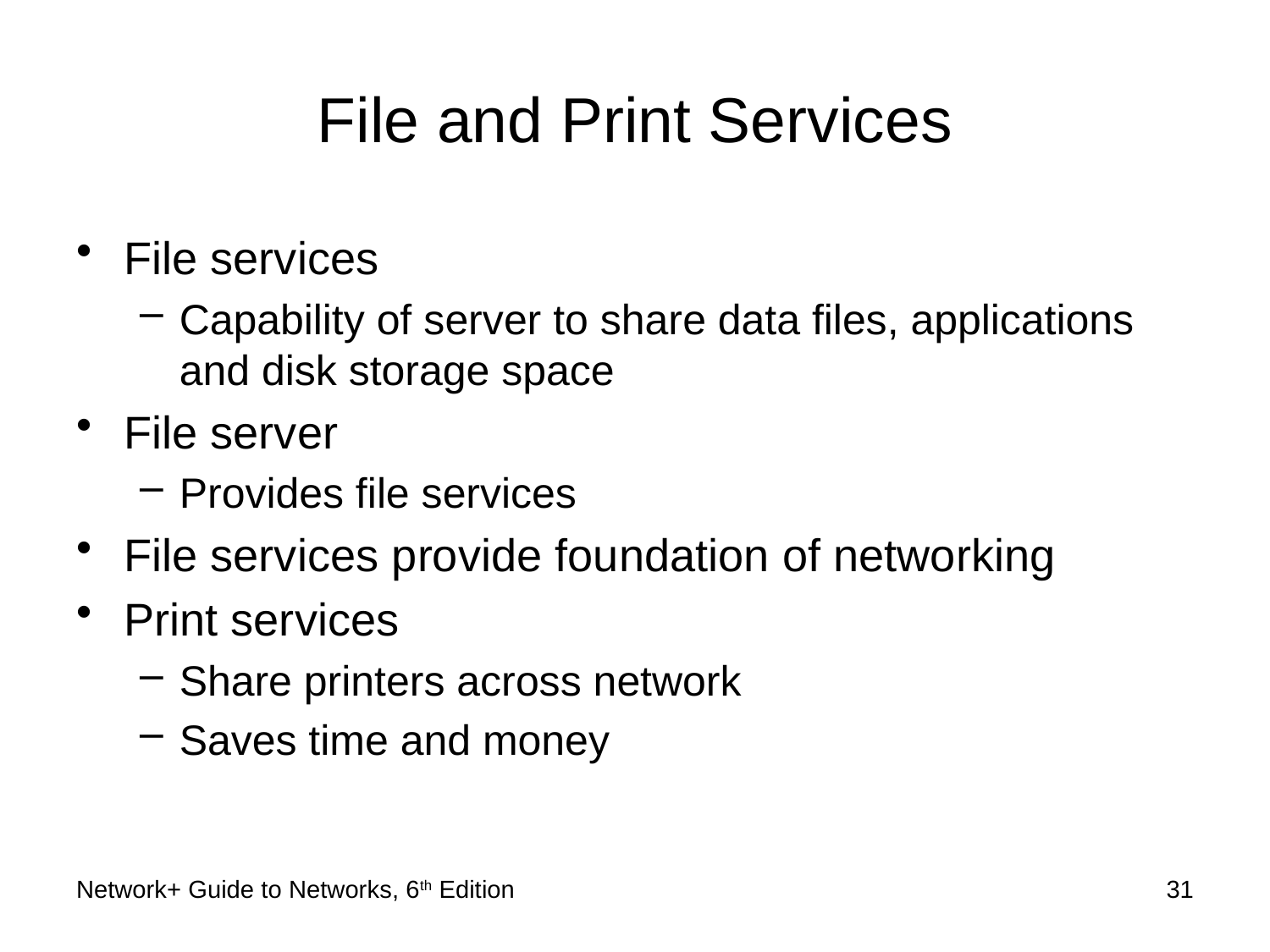

# File and Print Services
File services
Capability of server to share data files, applications and disk storage space
File server
Provides file services
File services provide foundation of networking
Print services
Share printers across network
Saves time and money
Network+ Guide to Networks, 6th Edition
31